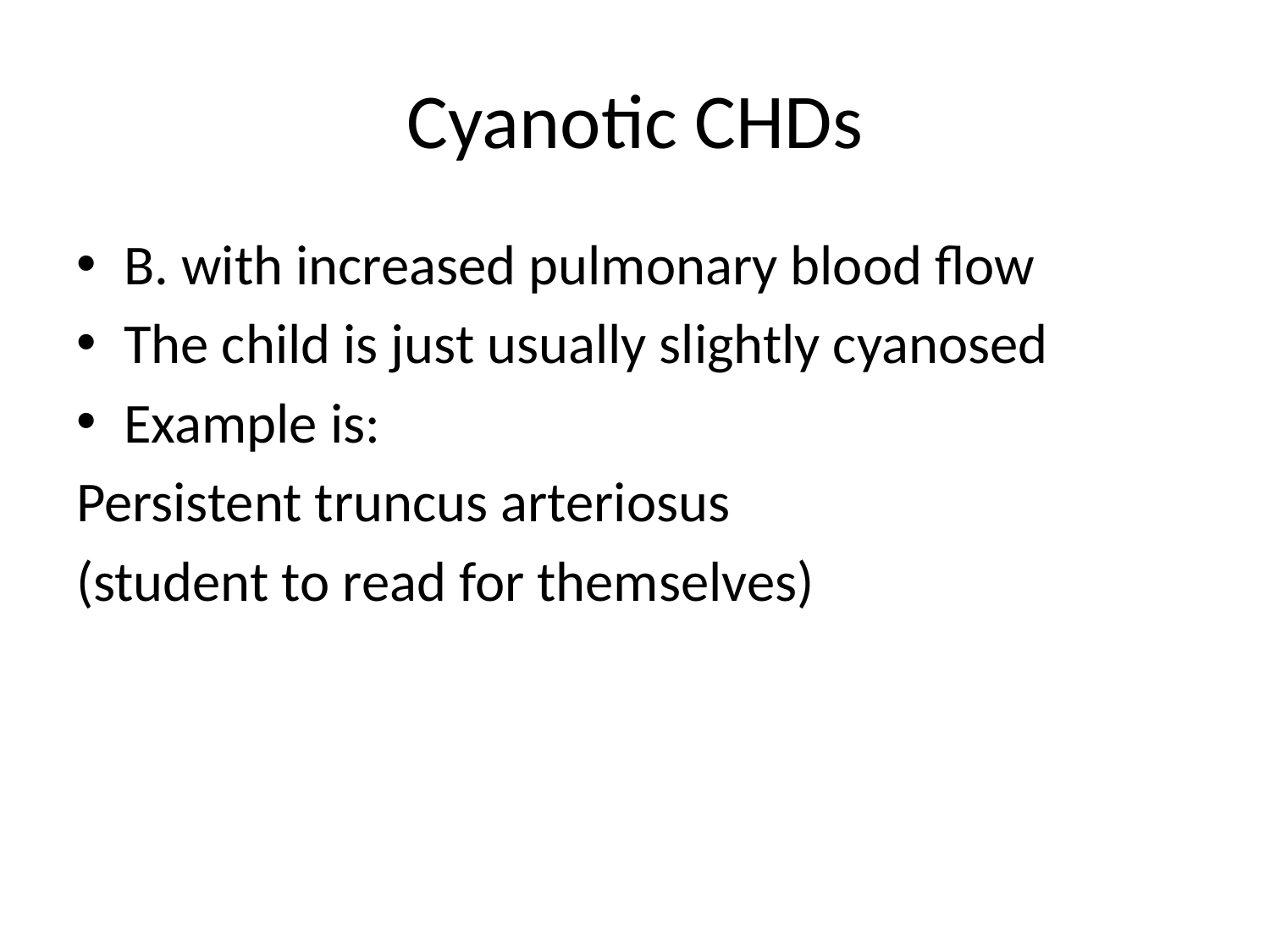

# Cyanotic CHDs
B. with increased pulmonary blood flow
The child is just usually slightly cyanosed
Example is:
Persistent truncus arteriosus
(student to read for themselves)